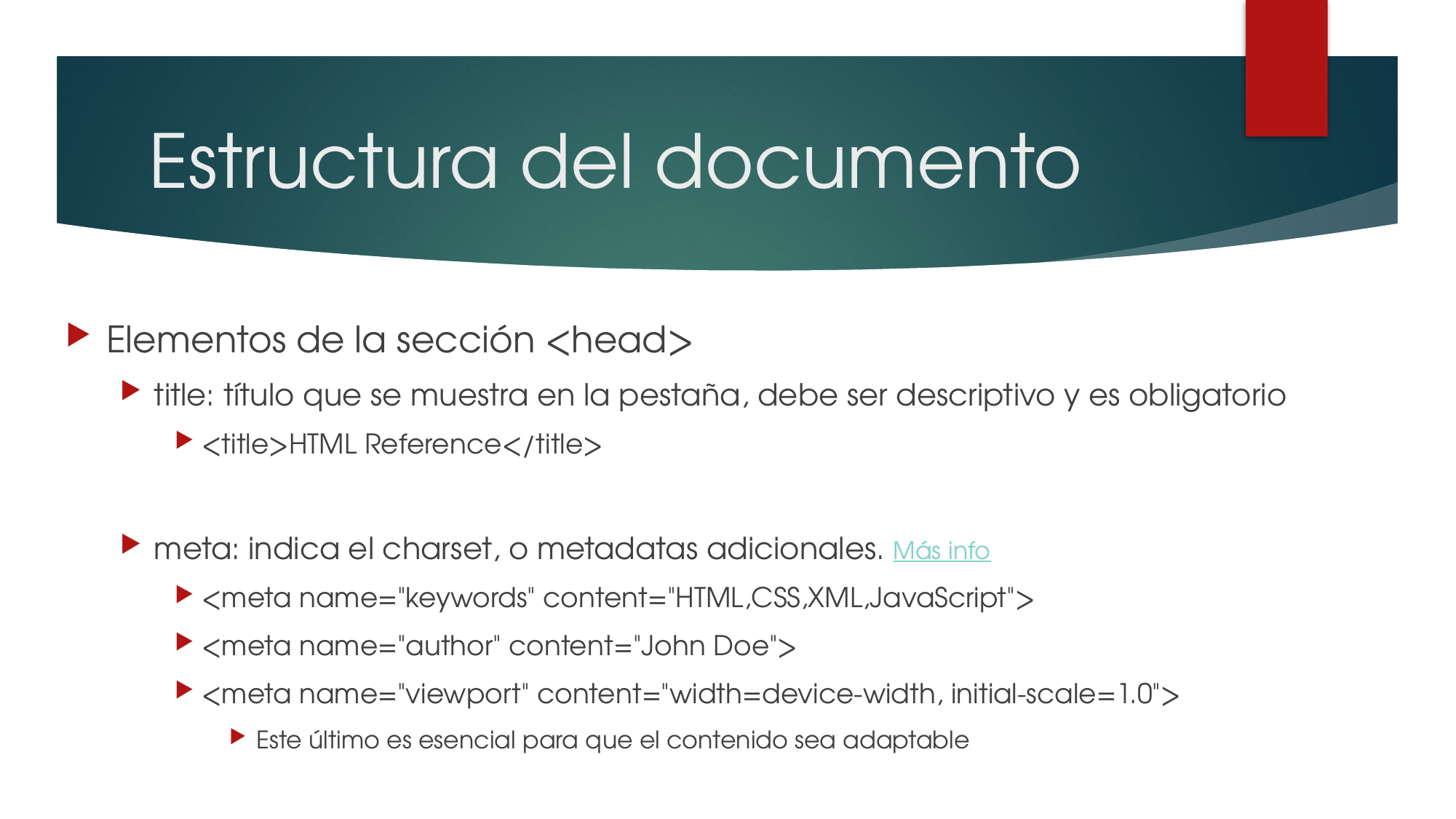

# Estructura del documento
Elementos de la sección <head>
title: título que se muestra en la pestaña, debe ser descriptivo y es obligatorio
<title>HTML Reference</title>

meta: indica el charset, o metadatas adicionales. Más info
<meta name="keywords" content="HTML,CSS,XML,JavaScript">
<meta name="author" content="John Doe">
<meta name="viewport" content="width=device-width, initial-scale=1.0">
Este último es esencial para que el contenido sea adaptable